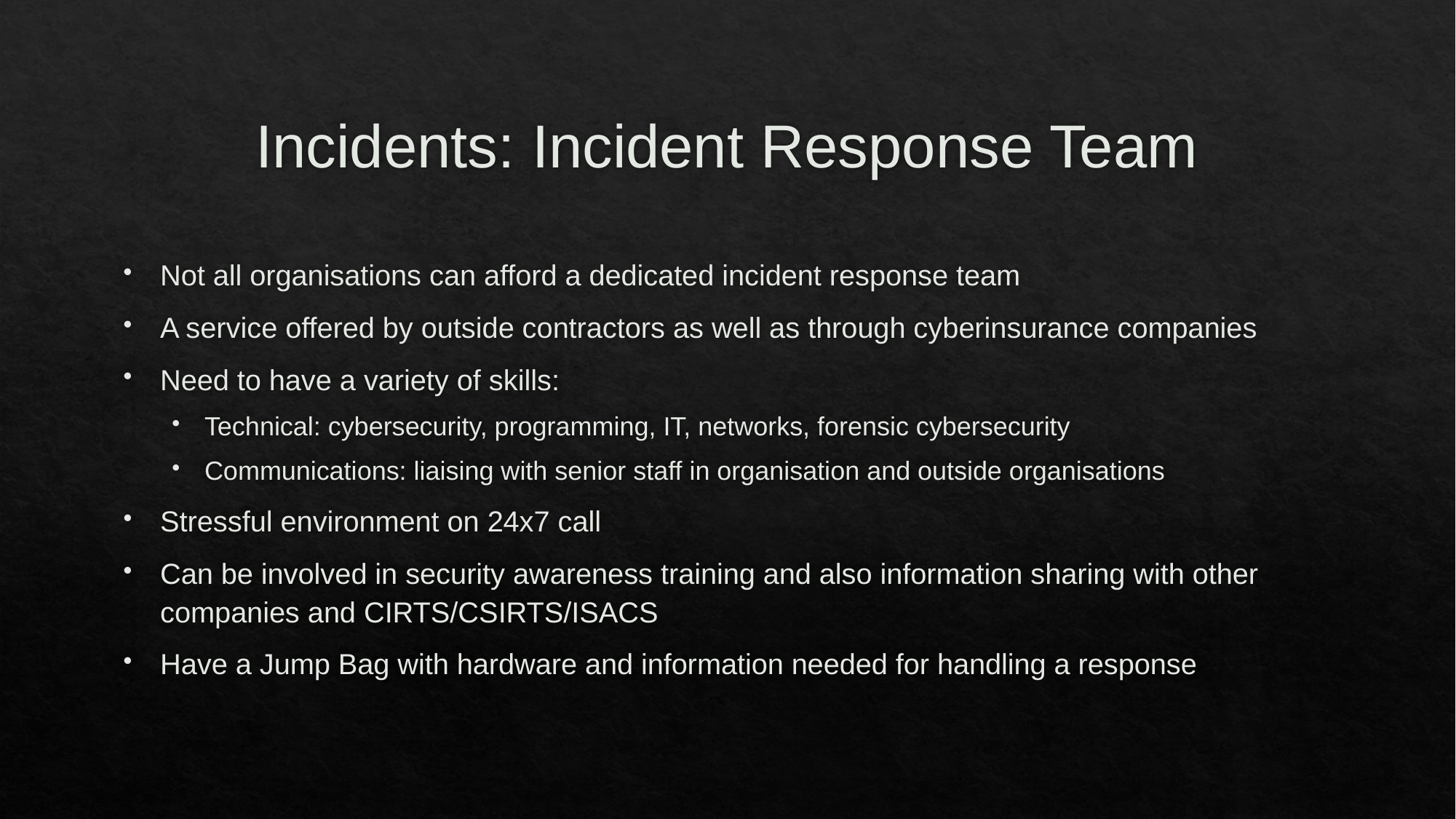

# Incidents: Incident Response Team
Not all organisations can afford a dedicated incident response team
A service offered by outside contractors as well as through cyberinsurance companies
Need to have a variety of skills:
Technical: cybersecurity, programming, IT, networks, forensic cybersecurity
Communications: liaising with senior staff in organisation and outside organisations
Stressful environment on 24x7 call
Can be involved in security awareness training and also information sharing with other companies and CIRTS/CSIRTS/ISACS
Have a Jump Bag with hardware and information needed for handling a response